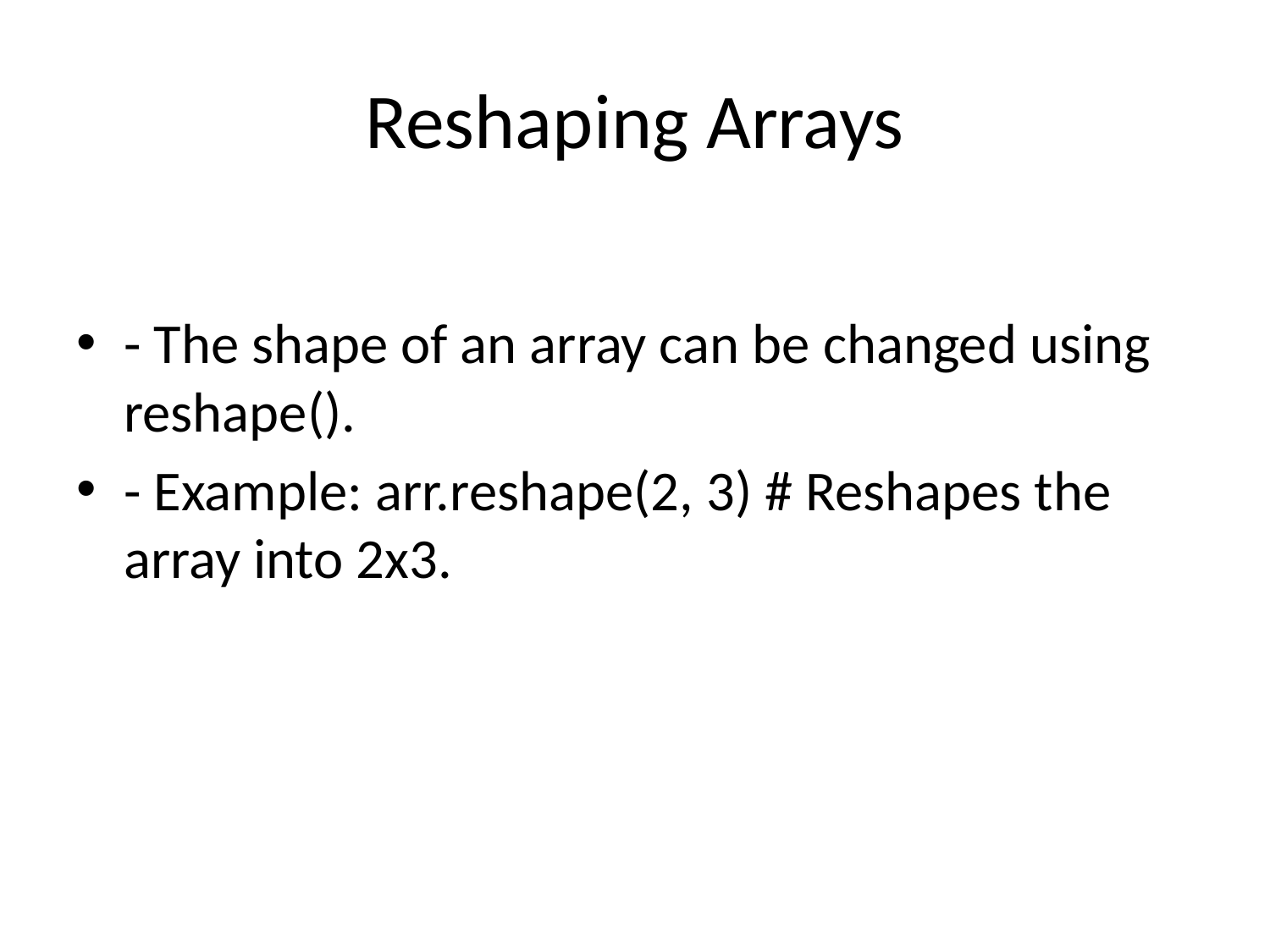

# Reshaping Arrays

- The shape of an array can be changed using reshape().
- Example: arr.reshape(2, 3) # Reshapes the array into 2x3.